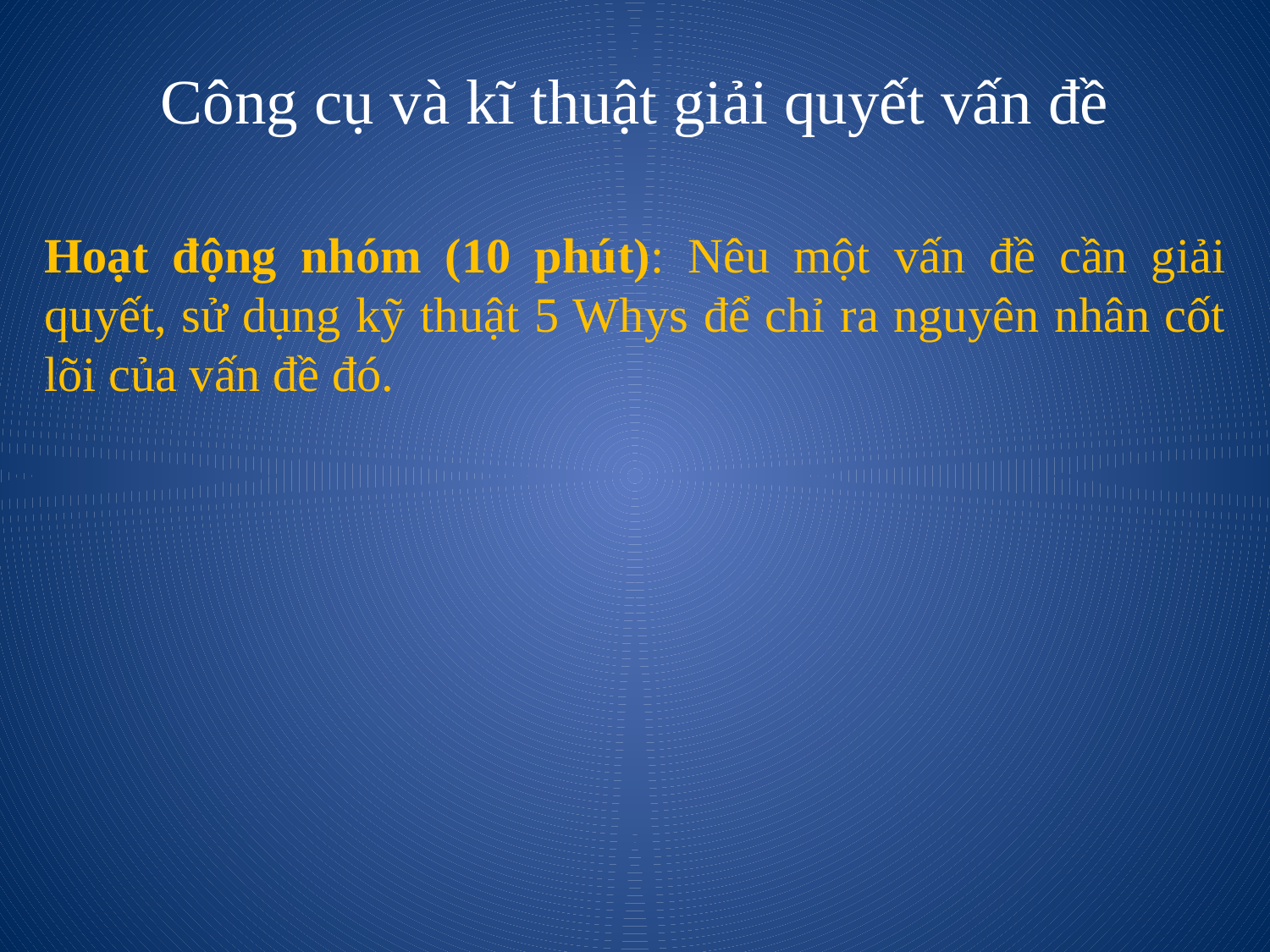

# Công cụ và kĩ thuật giải quyết vấn đề

Hoạt động nhóm (10 phút): Nêu một vấn đề cần giải quyết, sử dụng kỹ thuật 5 Whys để chỉ ra nguyên nhân cốt lõi của vấn đề đó.